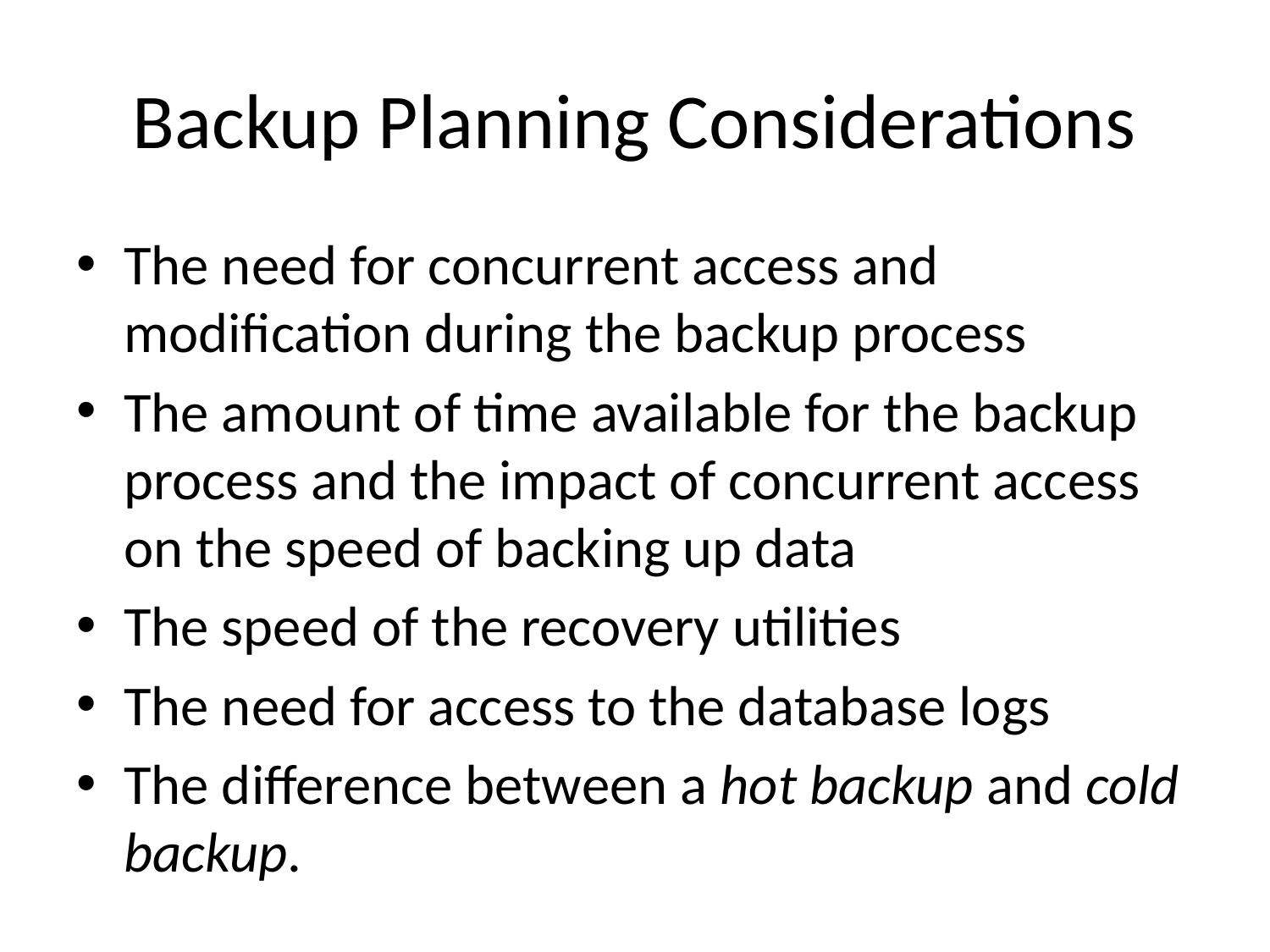

# Backup Planning Considerations
The need for concurrent access and modification during the backup process
The amount of time available for the backup process and the impact of concurrent access on the speed of backing up data
The speed of the recovery utilities
The need for access to the database logs
The difference between a hot backup and cold backup.